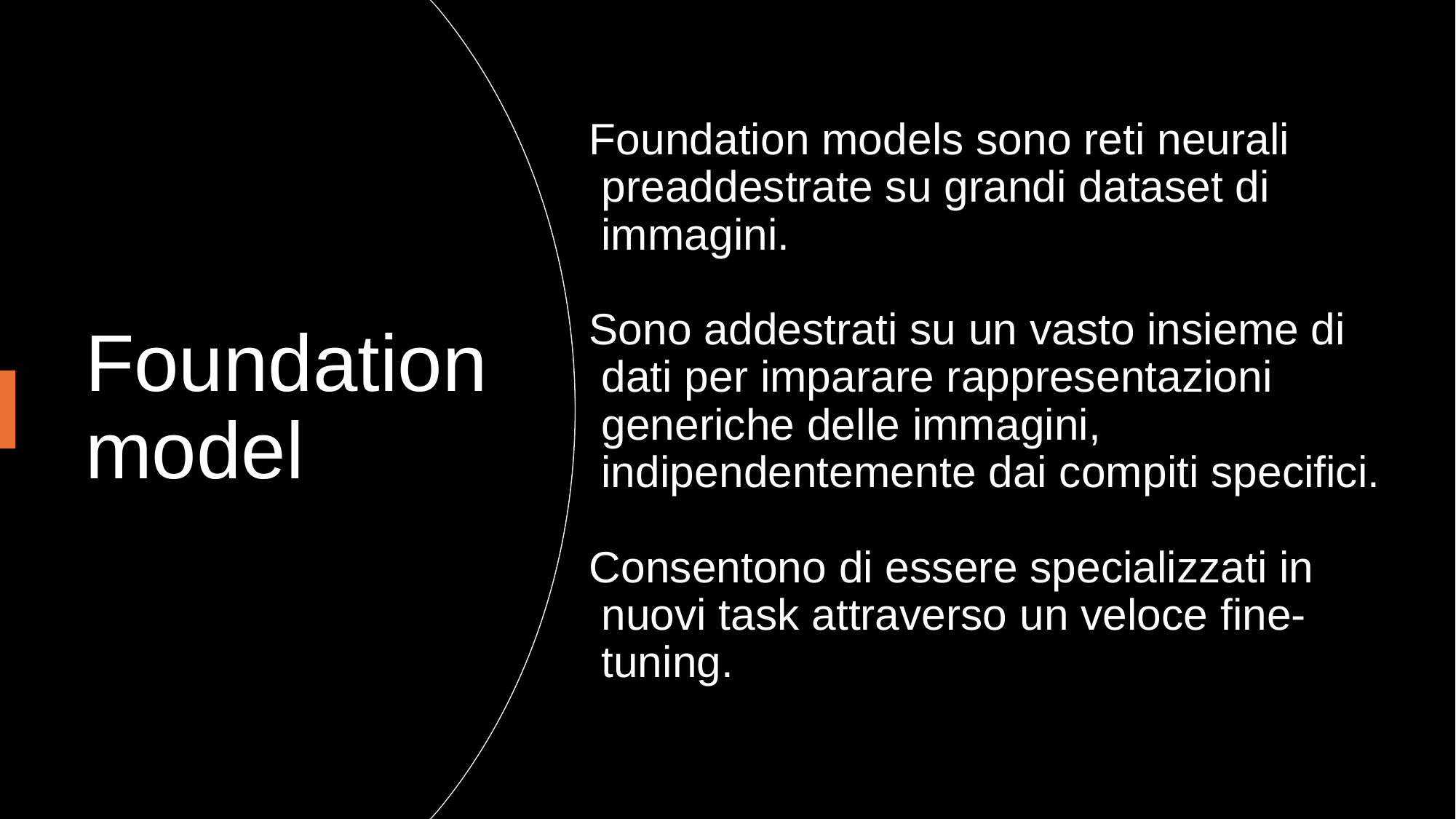

Foundation models sono reti neurali preaddestrate su grandi dataset di immagini.

Sono addestrati su un vasto insieme di dati per imparare rappresentazioni generiche delle immagini, indipendentemente dai compiti specifici.

Consentono di essere specializzati in nuovi task attraverso un veloce fine-tuning.

# Foundation model